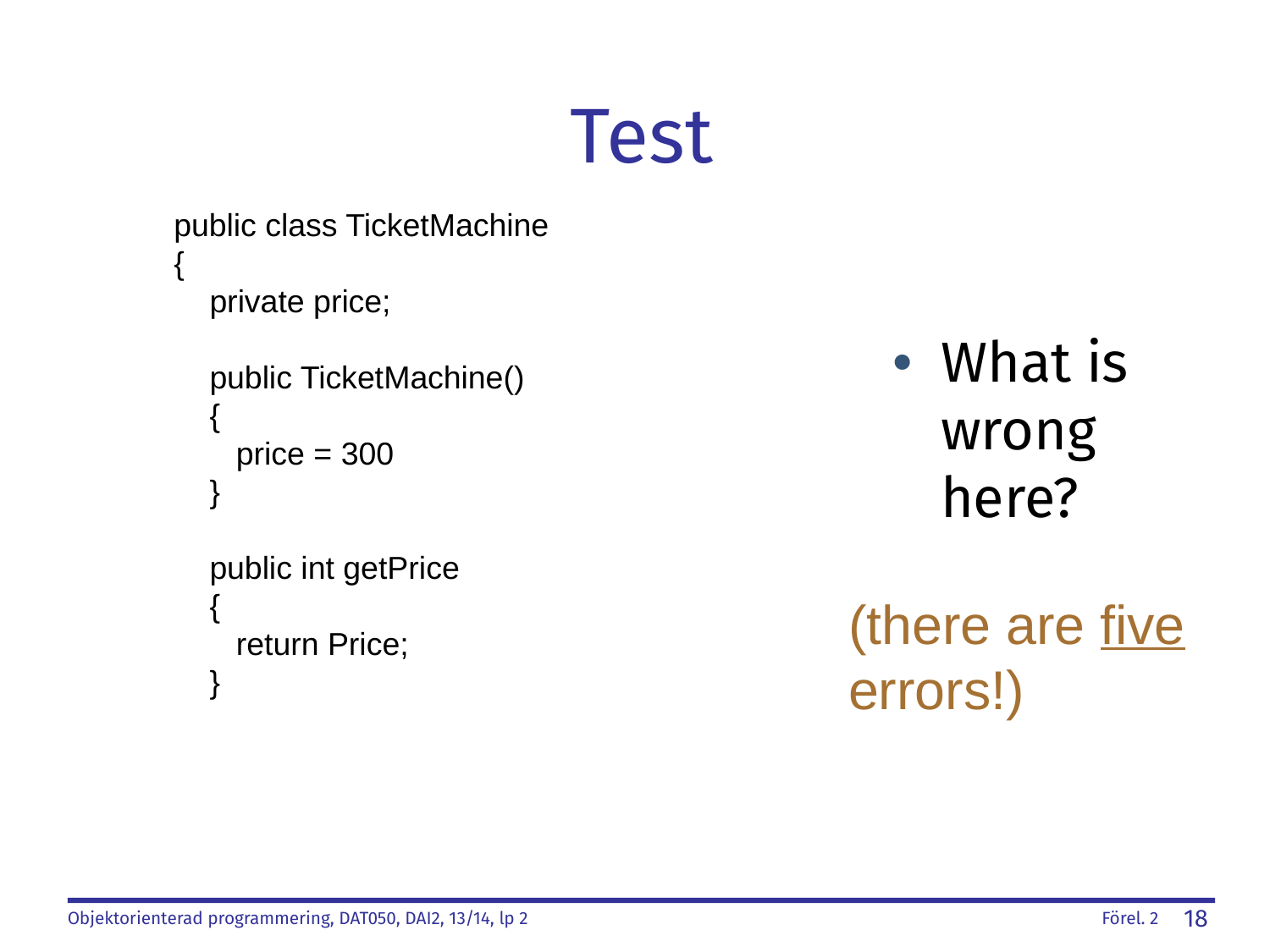

# Test
public class TicketMachine
{
    private price;

    public TicketMachine()
    {
       price = 300
    }

    public int getPrice
    {
       return Price;
    }
What is wrong here?
(there are five errors!)
Objektorienterad programmering, DAT050, DAI2, 13/14, lp 2